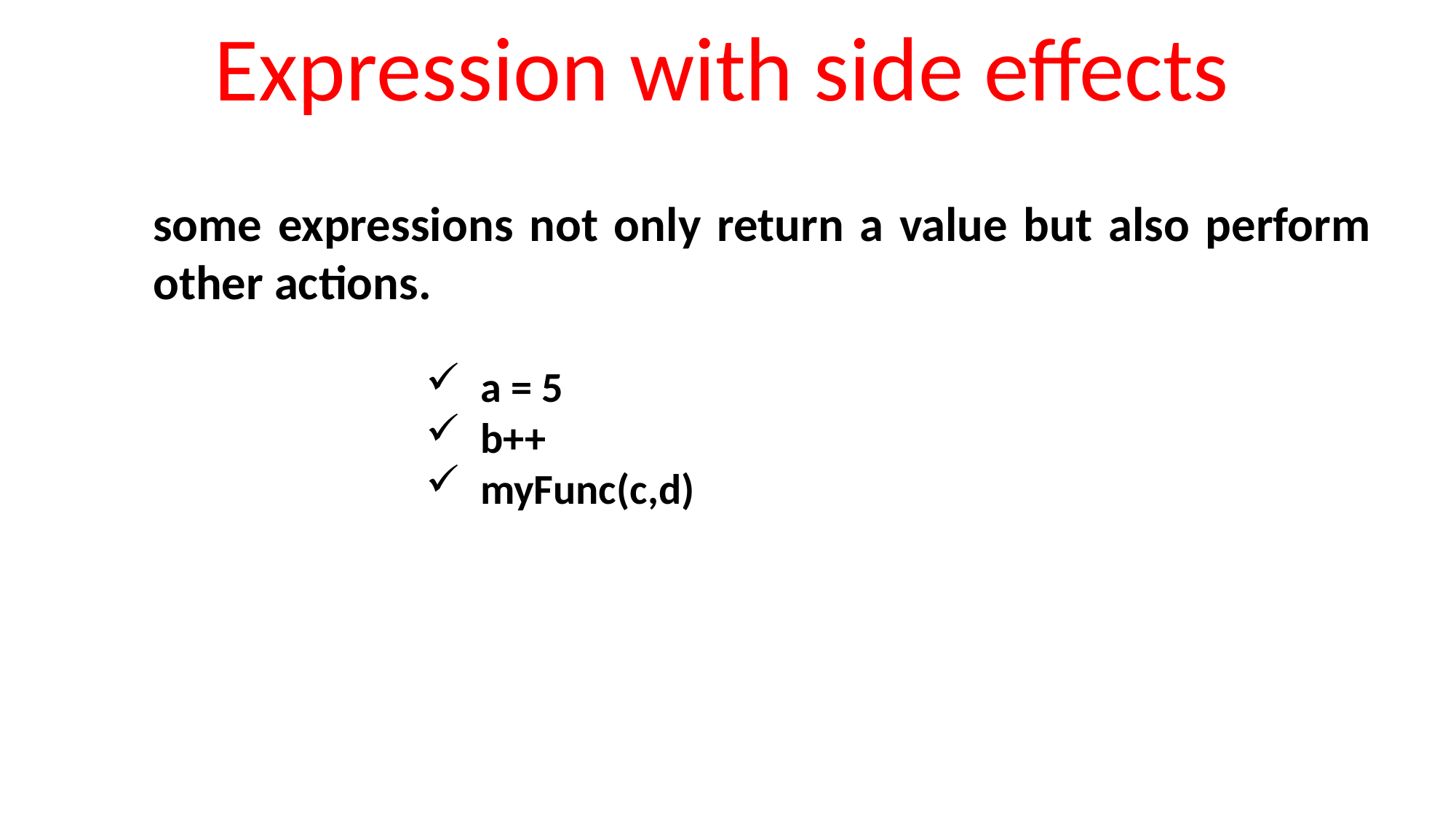

Expression with side effects
some expressions not only return a value but also perform other actions.

a = 5
b++
myFunc(c,d)